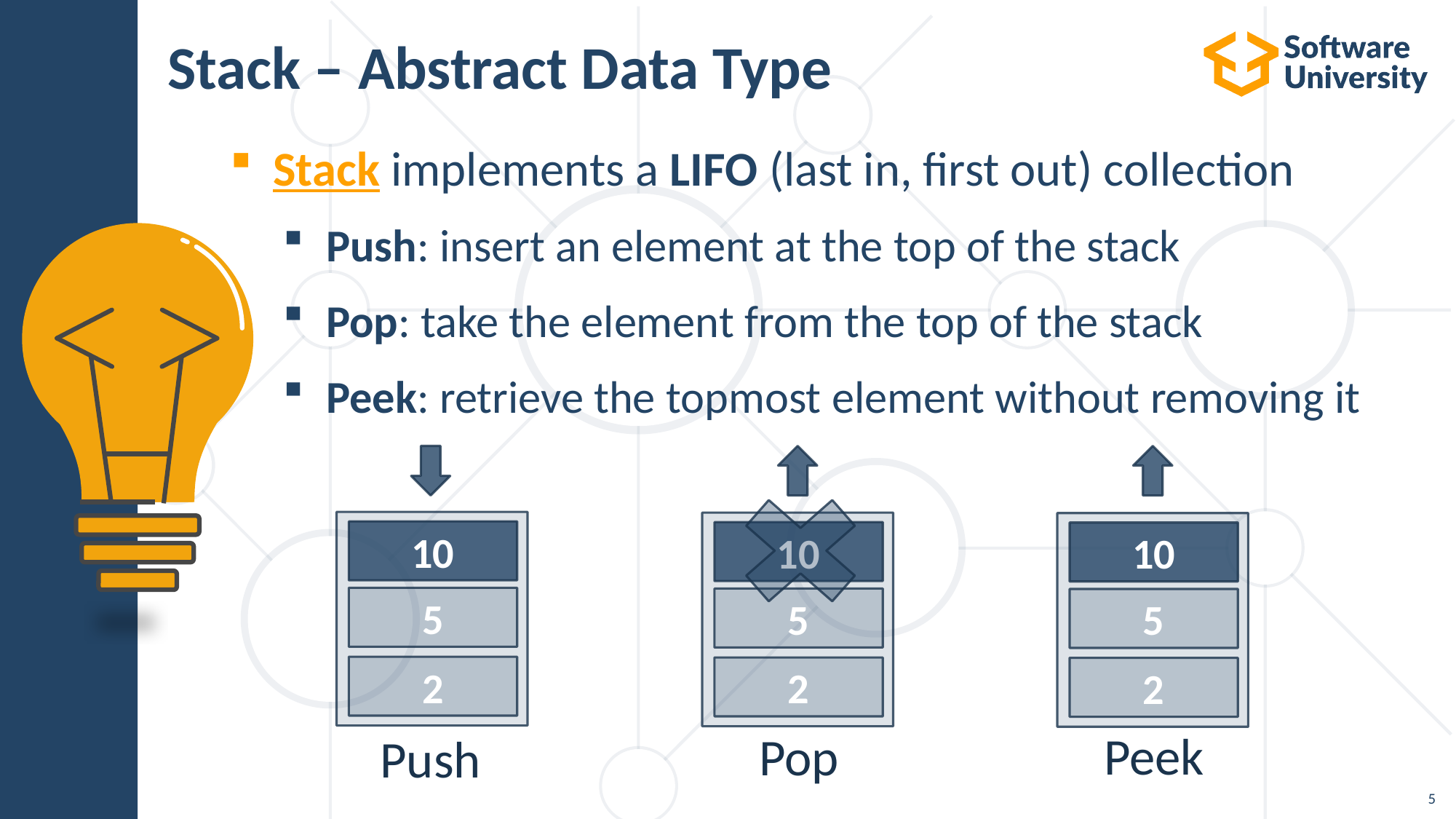

# Stack – Abstract Data Type
Stack implements a LIFO (last in, first out) collection
Push: insert an element at the top of the stack
Pop: take the element from the top of the stack
Peek: retrieve the topmost element without removing it

10
5
2
Push

10
5
2
Pop

10
5
2
Peek
5